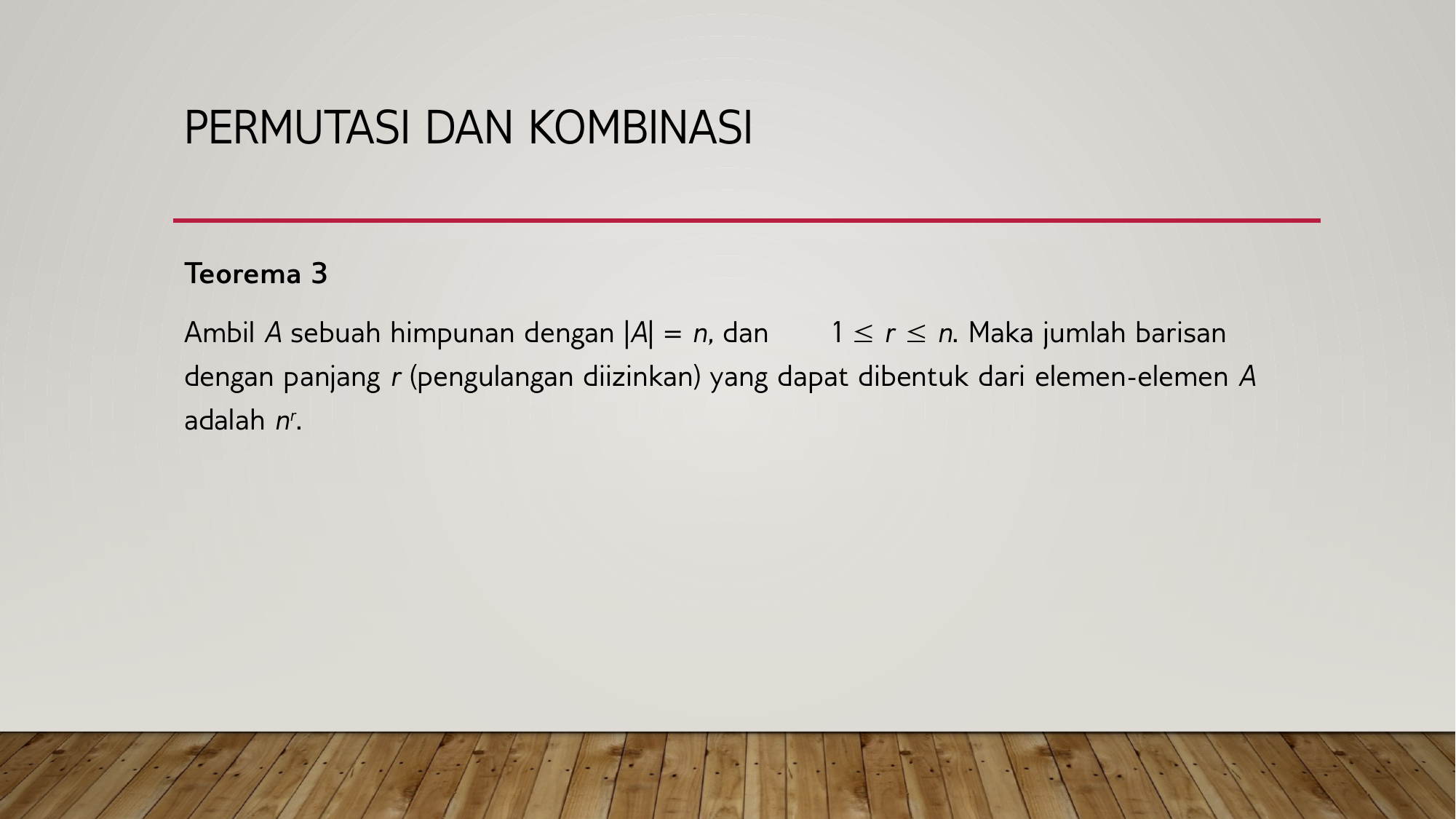

# PERMUTASI DAN KOMBINASI
Teorema 3
Ambil A sebuah himpunan dengan |A| = n, dan       1 ≤ r ≤ n. Maka jumlah barisan dengan panjang r (pengulangan diizinkan) yang dapat dibentuk dari elemen-elemen A adalah nr.